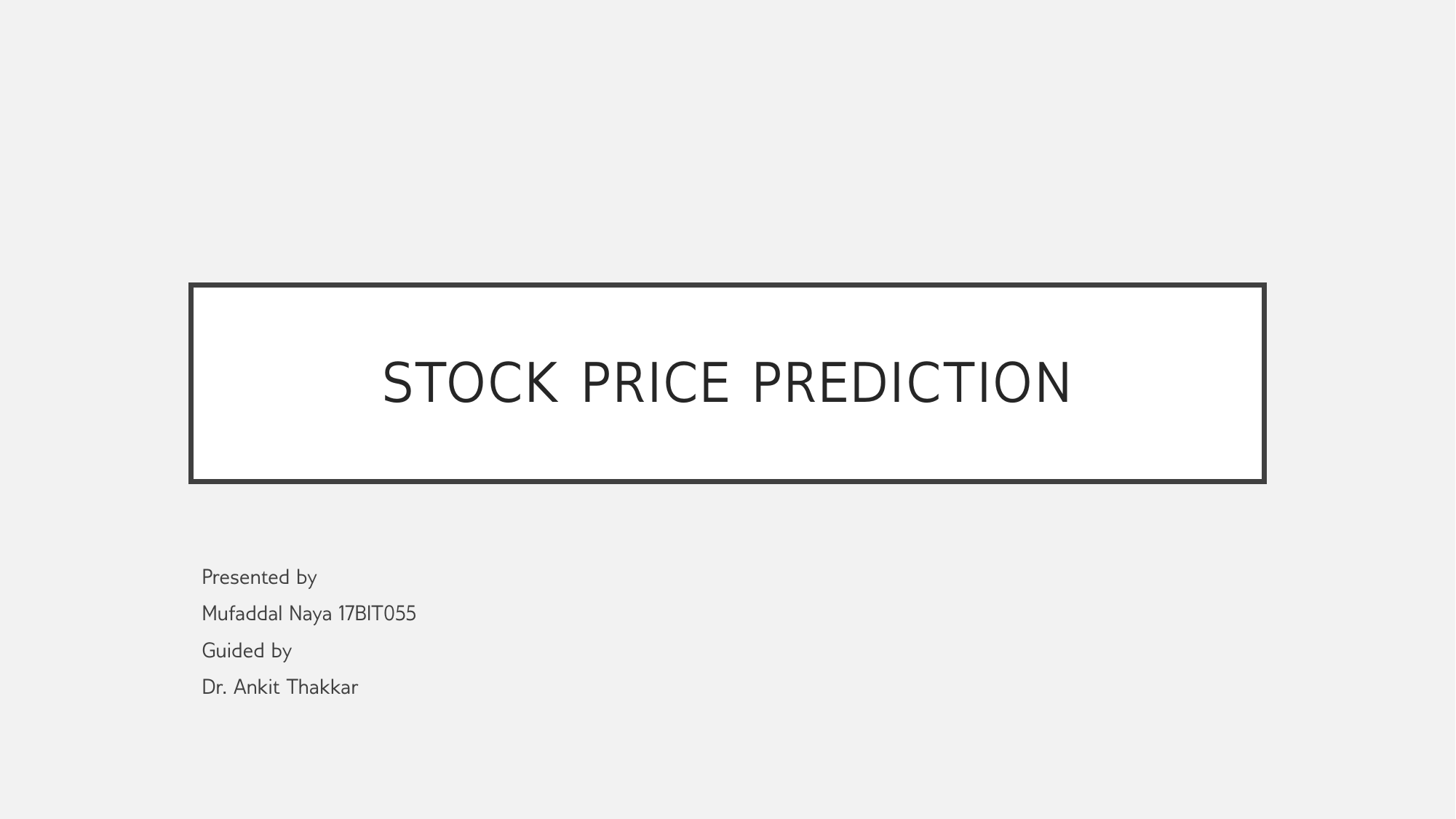

# Stock Price Prediction
Presented by
Mufaddal Naya 17BIT055
Guided by
Dr. Ankit Thakkar